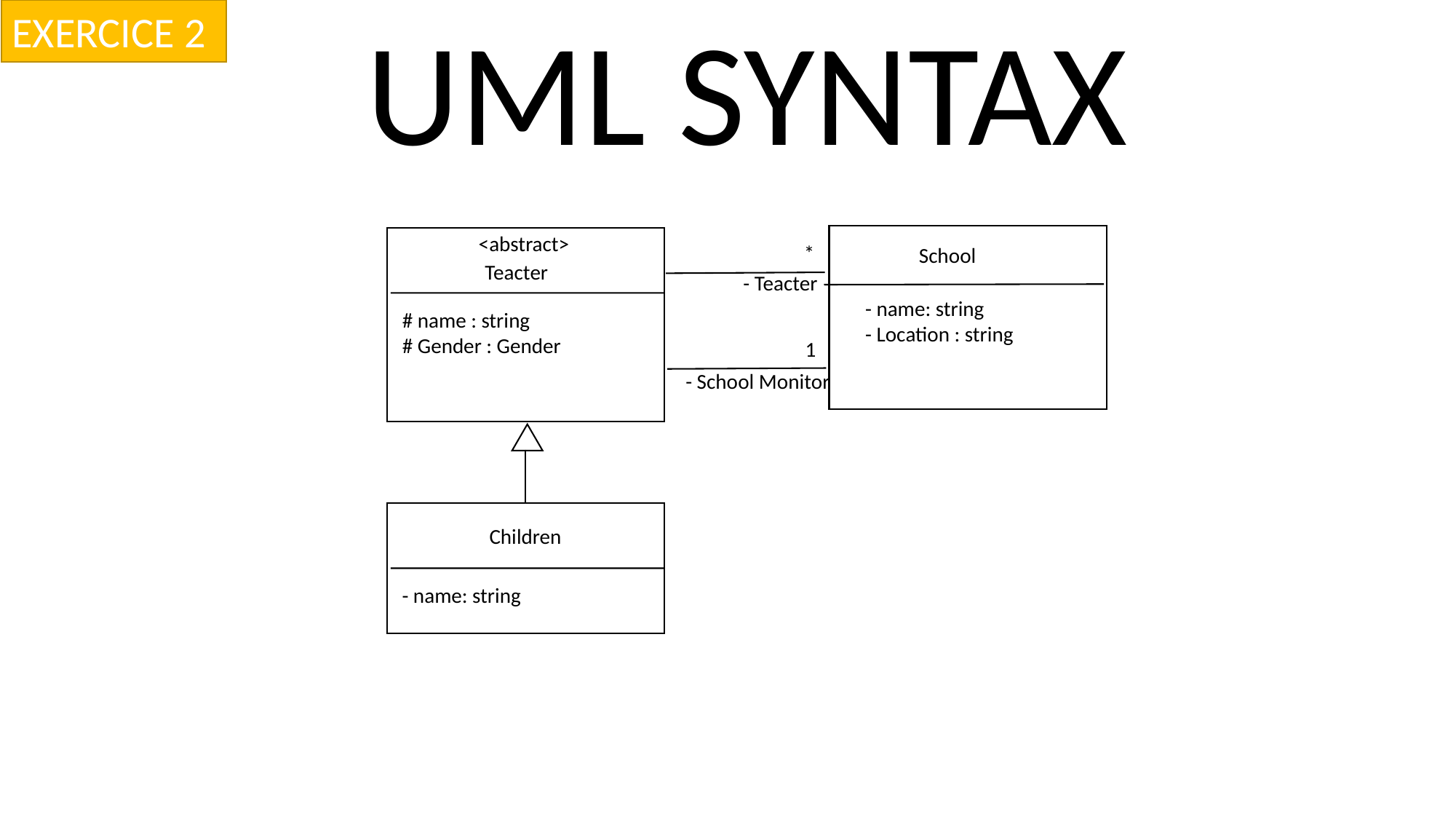

EXERCICE 2
UML SYNTAX
<abstract>

*
School
Teacter
- Teacter
- name: string
- Location : string
# name : string
# Gender : Gender
1
- School Monitor

Children
- name: string